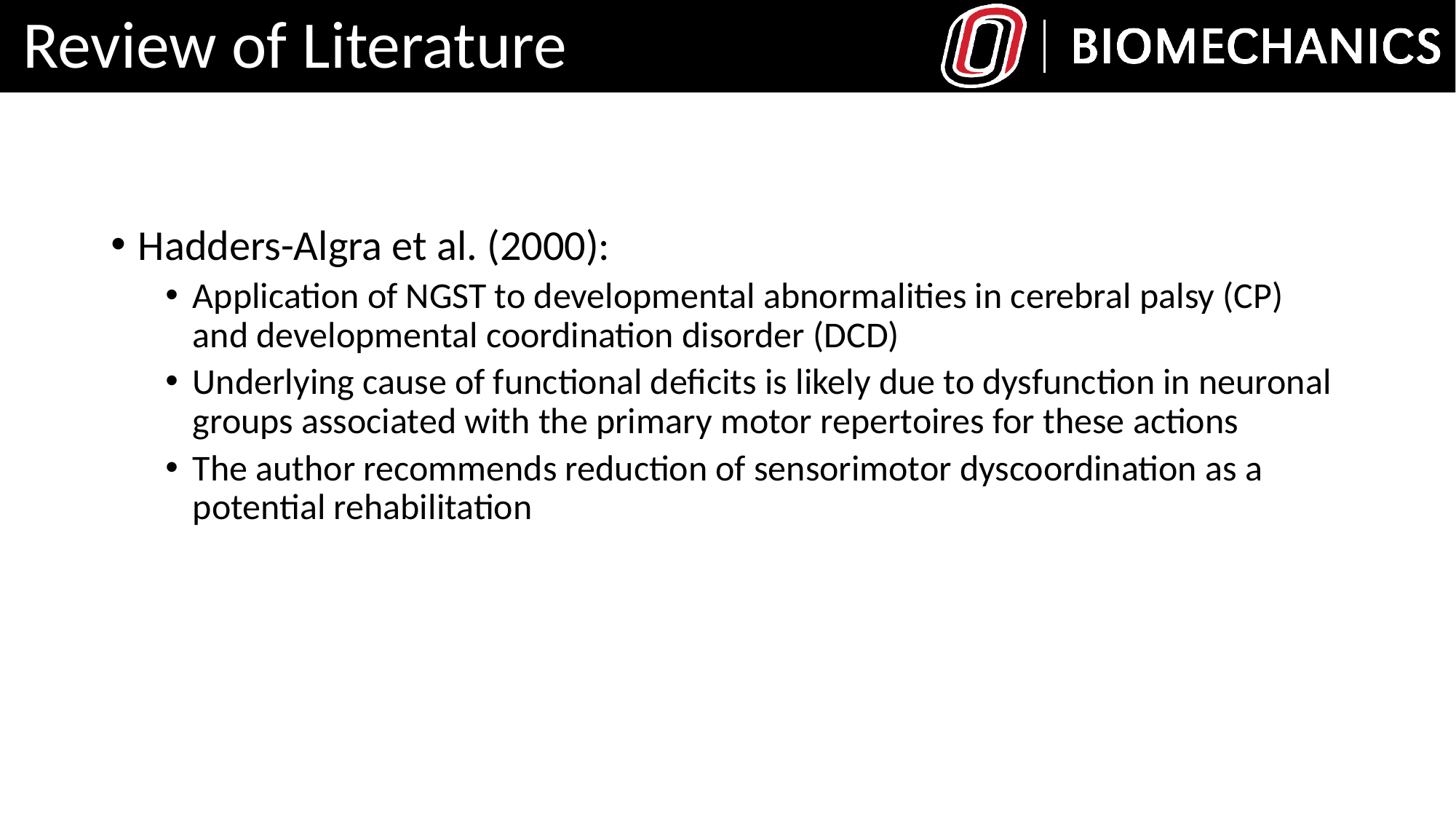

# Review of Literature
Hadders-Algra et al. (2000):
Application of NGST to developmental abnormalities in cerebral palsy (CP) and developmental coordination disorder (DCD)
Underlying cause of functional deficits is likely due to dysfunction in neuronal groups associated with the primary motor repertoires for these actions
The author recommends reduction of sensorimotor dyscoordination as a potential rehabilitation